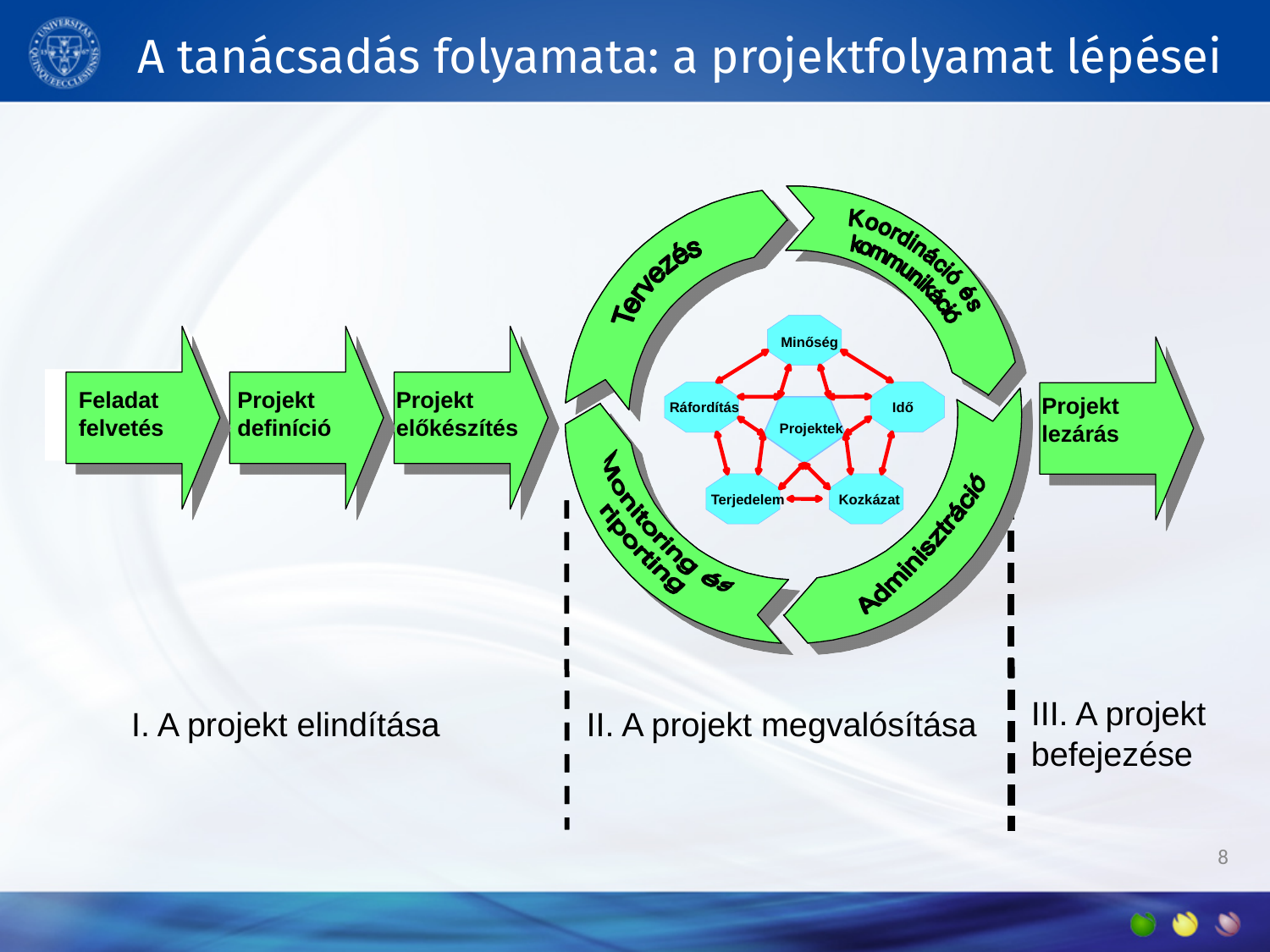

8
# A tanácsadás folyamata: a projektfolyamat lépései

Minőség

Idő
Ráfordítás

Projektek

Terjedelem
Kozkázat

Feladat felvetés
Projekt definíció
Projekt előkészítés

A
Program
Projekt lezárás

definíciója

III. A projekt befejezése
I. A projekt elindítása
II. A projekt megvalósítása